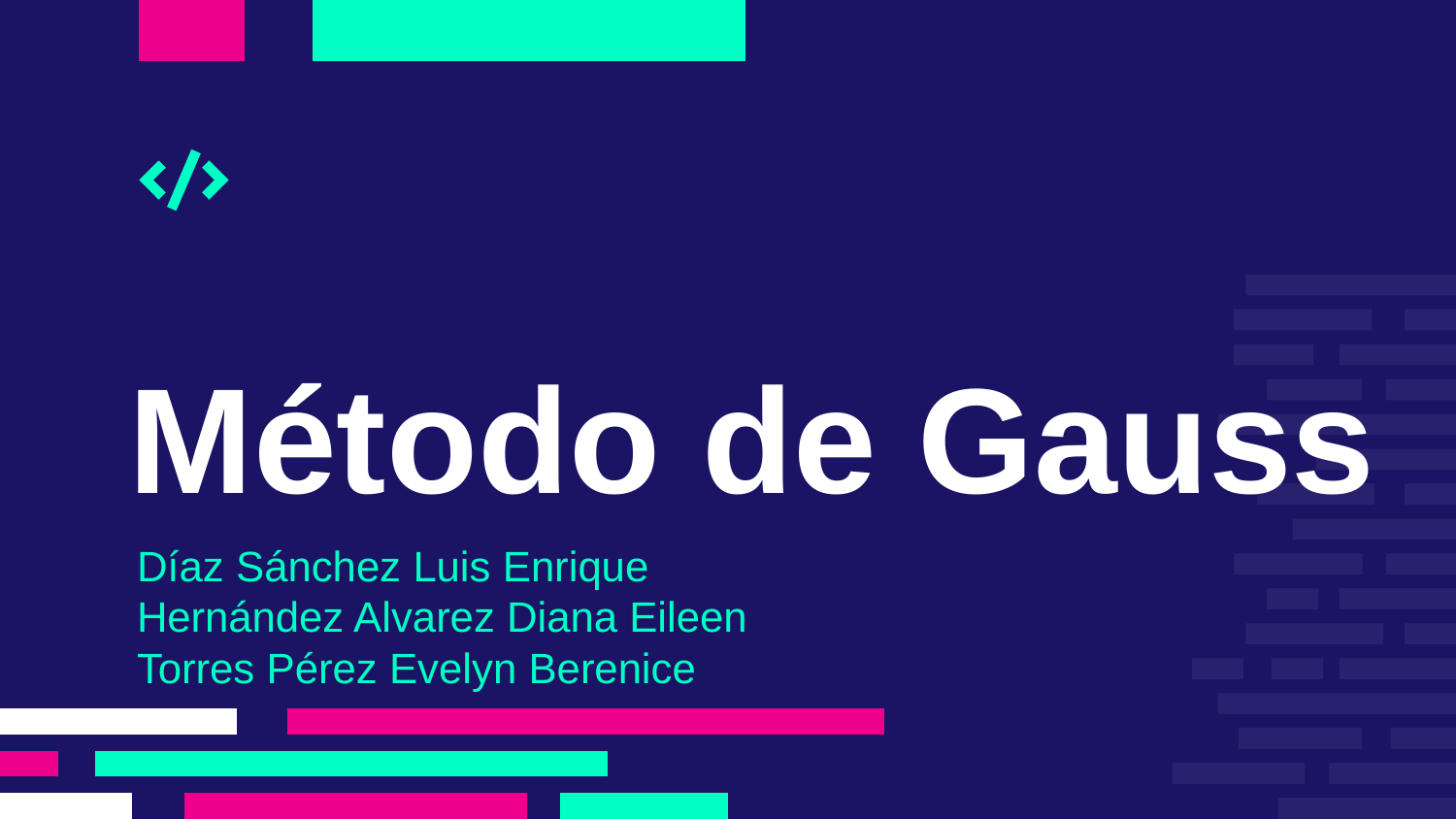

# Método de Gauss
Díaz Sánchez Luis Enrique
Hernández Alvarez Diana Eileen
Torres Pérez Evelyn Berenice